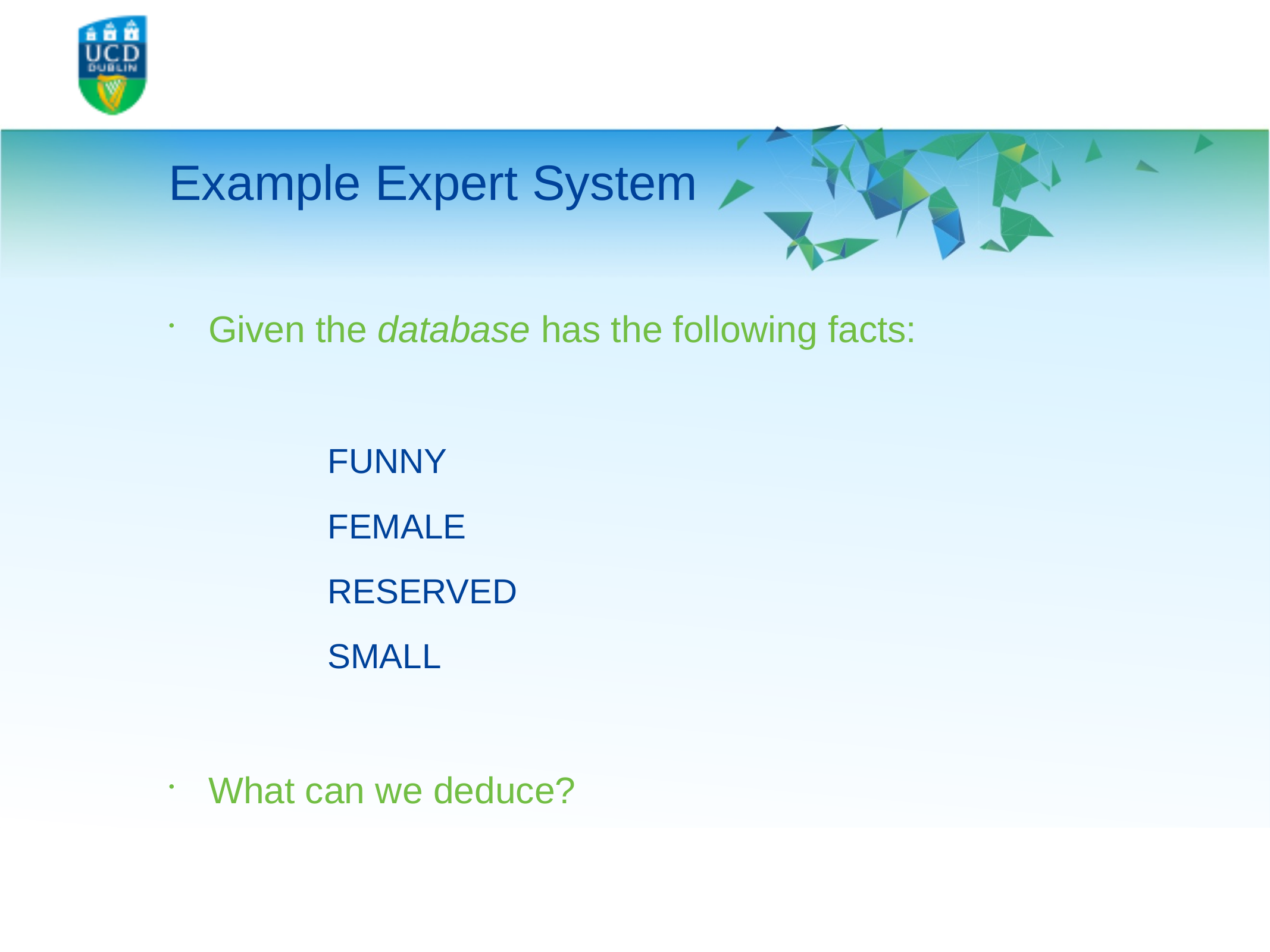

# Example Expert System
Given the database has the following facts:

FUNNY
FEMALE
RESERVED
SMALL

What can we deduce?